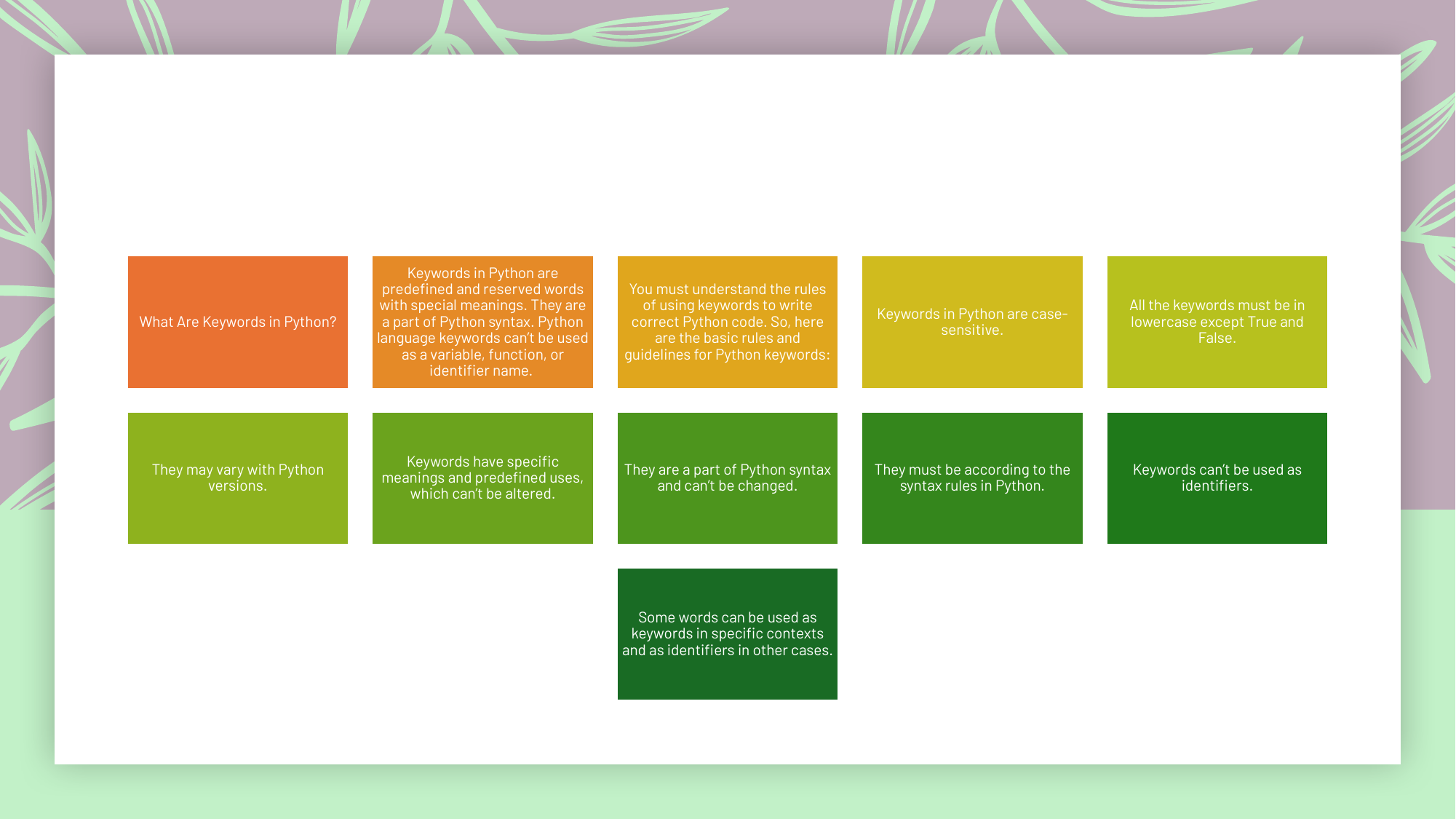

What Are Keywords in Python?
Keywords in Python are predefined and reserved words with special meanings. They are a part of Python syntax. Python language keywords can’t be used as a variable, function, or identifier name.
You must understand the rules of using keywords to write correct Python code. So, here are the basic rules and guidelines for Python keywords:
Keywords in Python are case-sensitive.
All the keywords must be in lowercase except True and False.
They may vary with Python versions.
Keywords have specific meanings and predefined uses, which can’t be altered.
They are a part of Python syntax and can’t be changed.
They must be according to the syntax rules in Python.
Keywords can’t be used as identifiers.
Some words can be used as keywords in specific contexts and as identifiers in other cases.